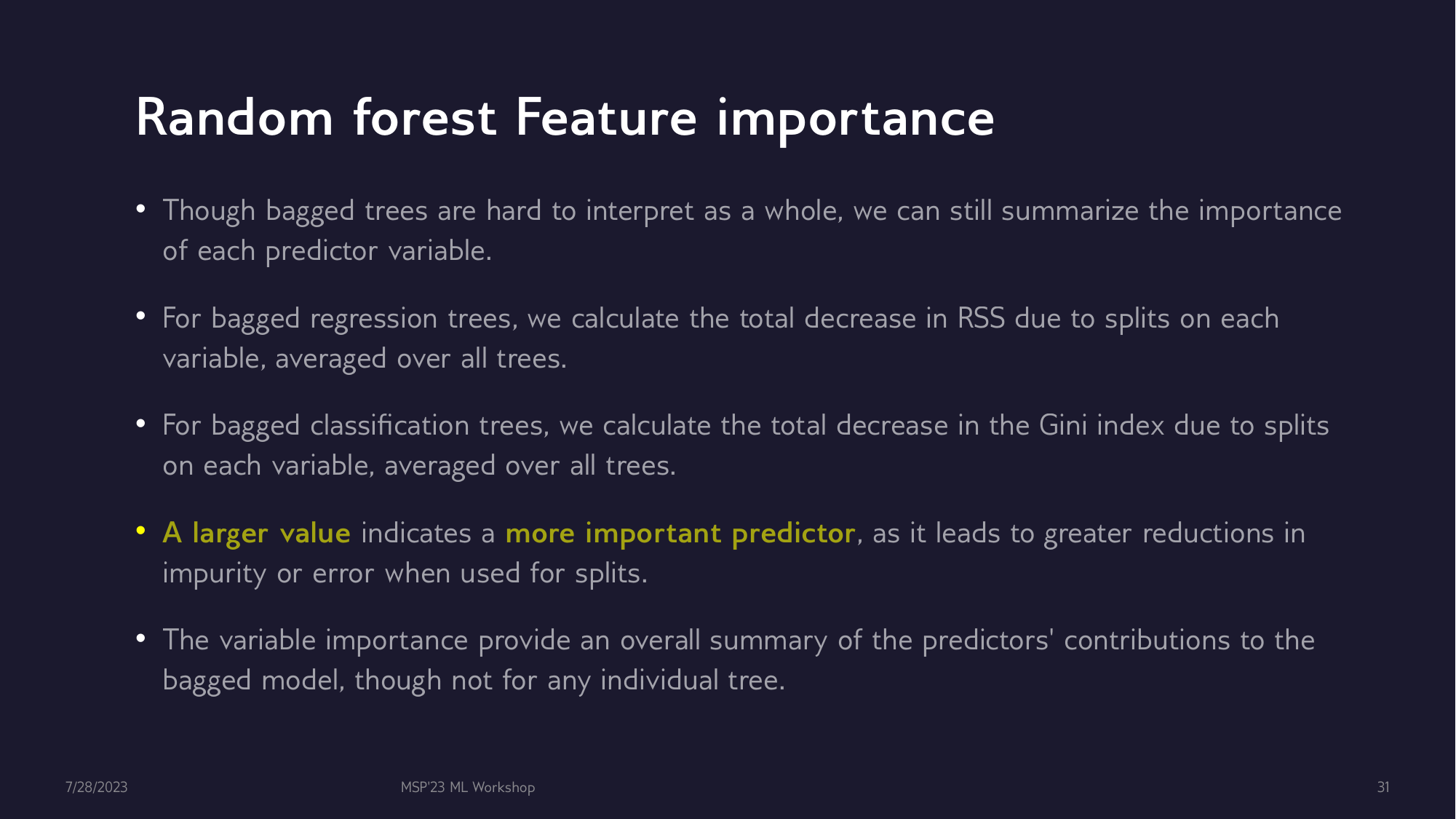

Random forest Feature importance
Though bagged trees are hard to interpret as a whole, we can still summarize the importance of each predictor variable.
For bagged regression trees, we calculate the total decrease in RSS due to splits on each variable, averaged over all trees.
For bagged classification trees, we calculate the total decrease in the Gini index due to splits on each variable, averaged over all trees.
A larger value indicates a more important predictor, as it leads to greater reductions in impurity or error when used for splits.
The variable importance provide an overall summary of the predictors' contributions to the bagged model, though not for any individual tree.

7/28/2023
MSP'23 ML Workshop
31